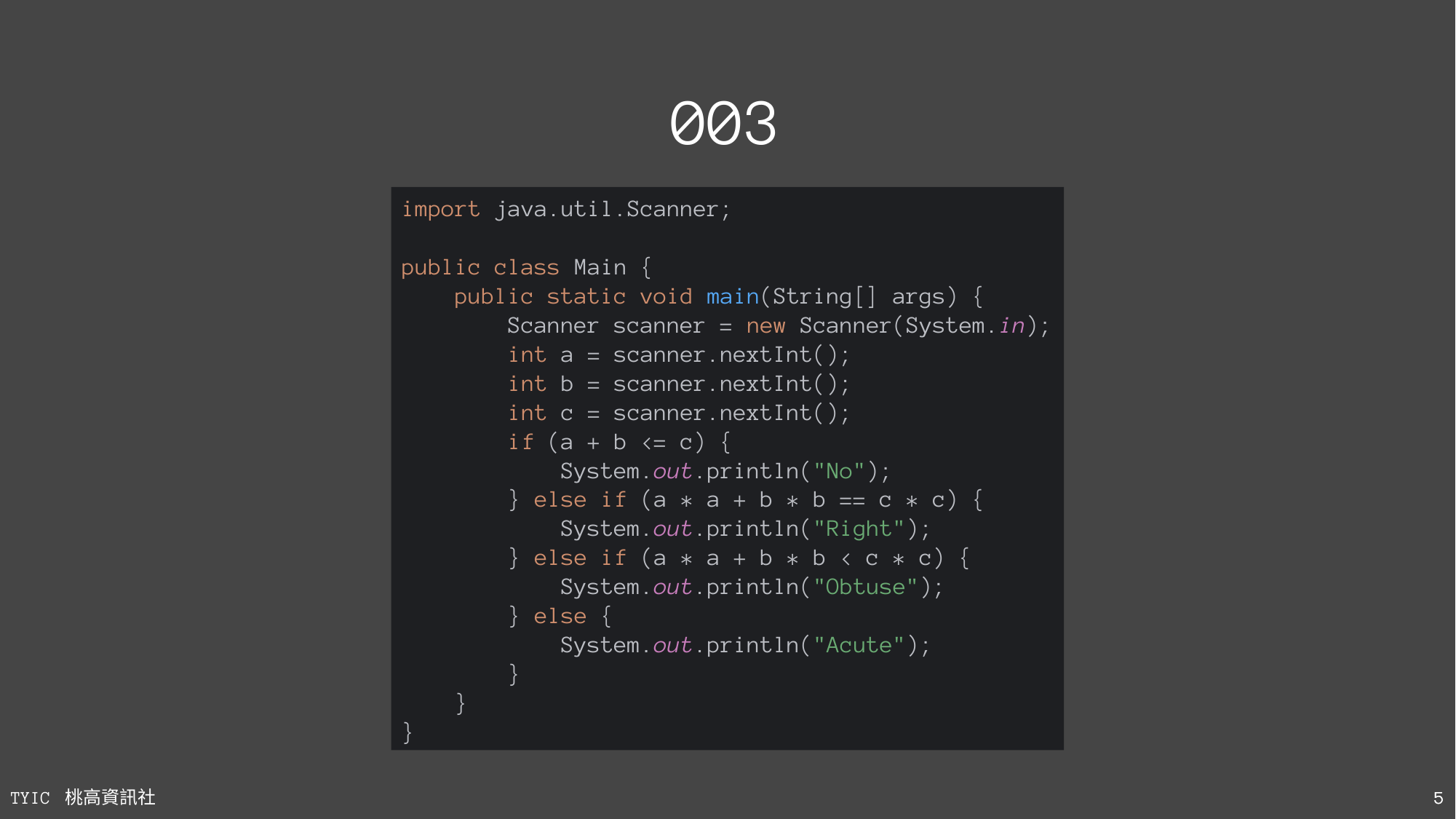

# 003
import java.util.Scanner;
public class Main {
    public static void main(String[] args) {
        Scanner scanner = new Scanner(System.in);
        int a = scanner.nextInt();
        int b = scanner.nextInt();
        int c = scanner.nextInt();
        if (a + b <= c) {
            System.out.println("No");
        } else if (a * a + b * b == c * c) {
            System.out.println("Right");
        } else if (a * a + b * b < c * c) {
            System.out.println("Obtuse");
        } else {
            System.out.println("Acute");
        }
    }
}